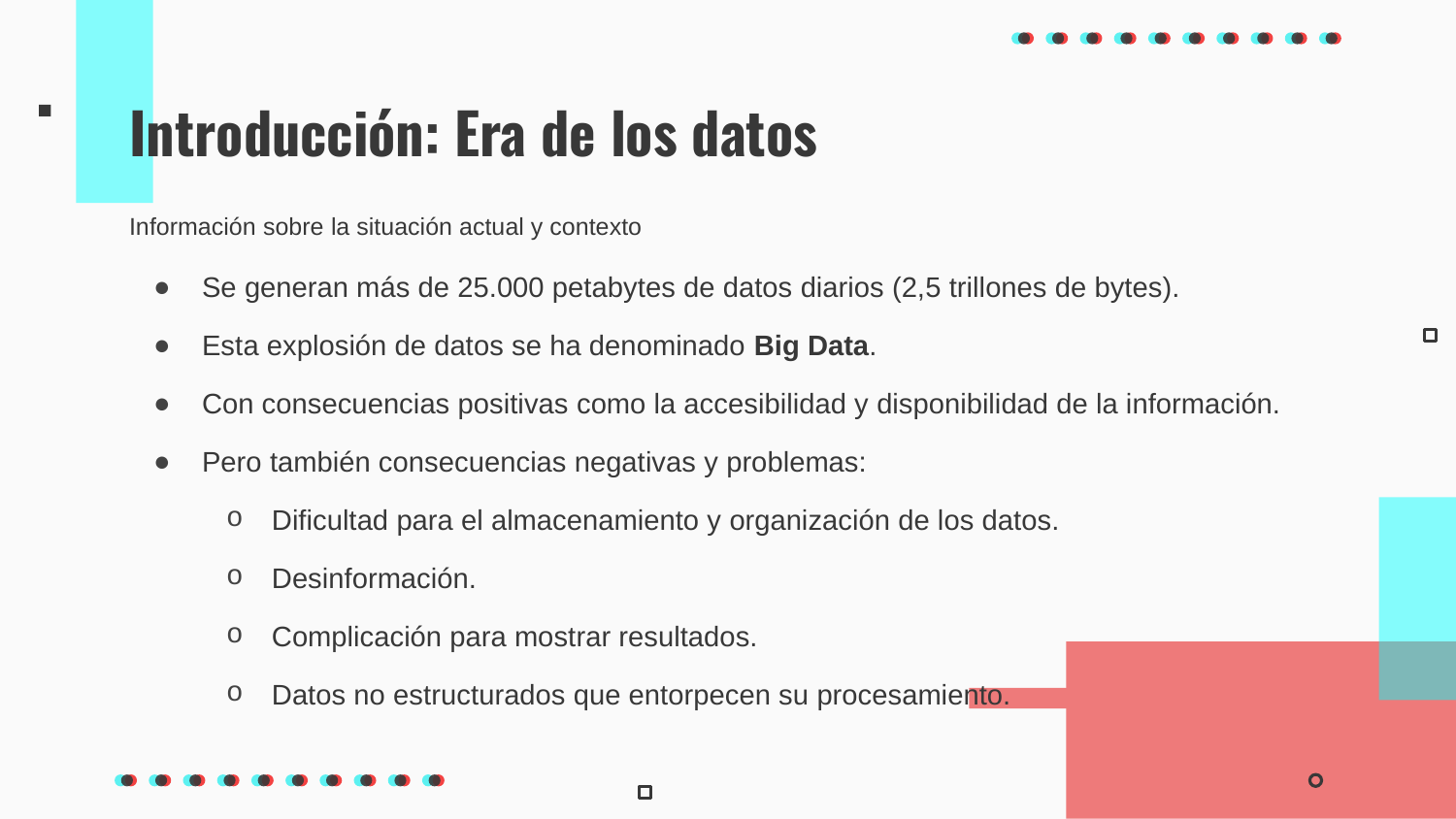

# Introducción: Era de los datos
Información sobre la situación actual y contexto
Se generan más de 25.000 petabytes de datos diarios (2,5 trillones de bytes).
Esta explosión de datos se ha denominado Big Data.
Con consecuencias positivas como la accesibilidad y disponibilidad de la información.
Pero también consecuencias negativas y problemas:
Dificultad para el almacenamiento y organización de los datos.
Desinformación.
Complicación para mostrar resultados.
Datos no estructurados que entorpecen su procesamiento.